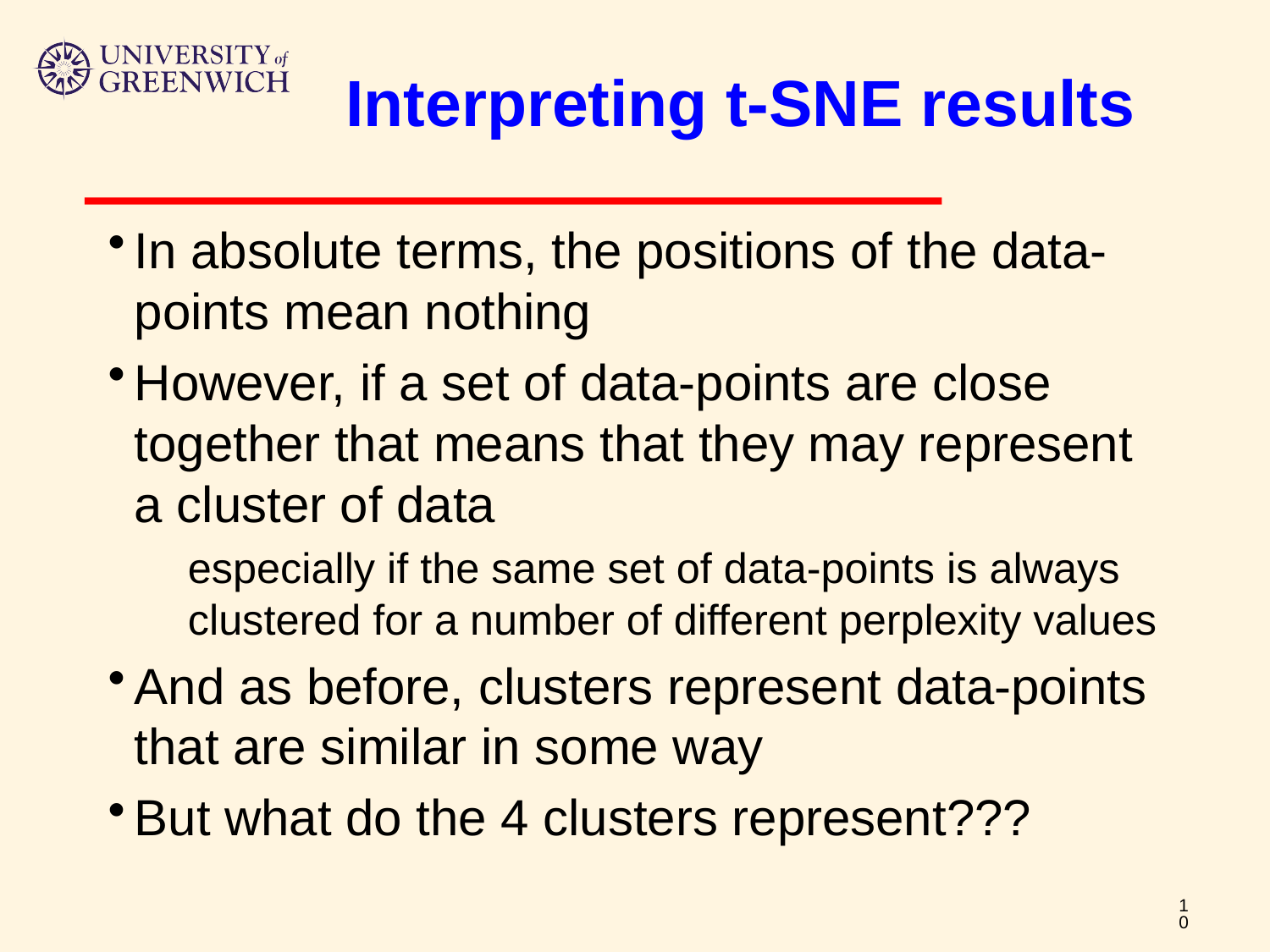

# Interpreting t-SNE results
In absolute terms, the positions of the data-points mean nothing
However, if a set of data-points are close together that means that they may represent a cluster of data
especially if the same set of data-points is always clustered for a number of different perplexity values
And as before, clusters represent data-points that are similar in some way
But what do the 4 clusters represent???
10